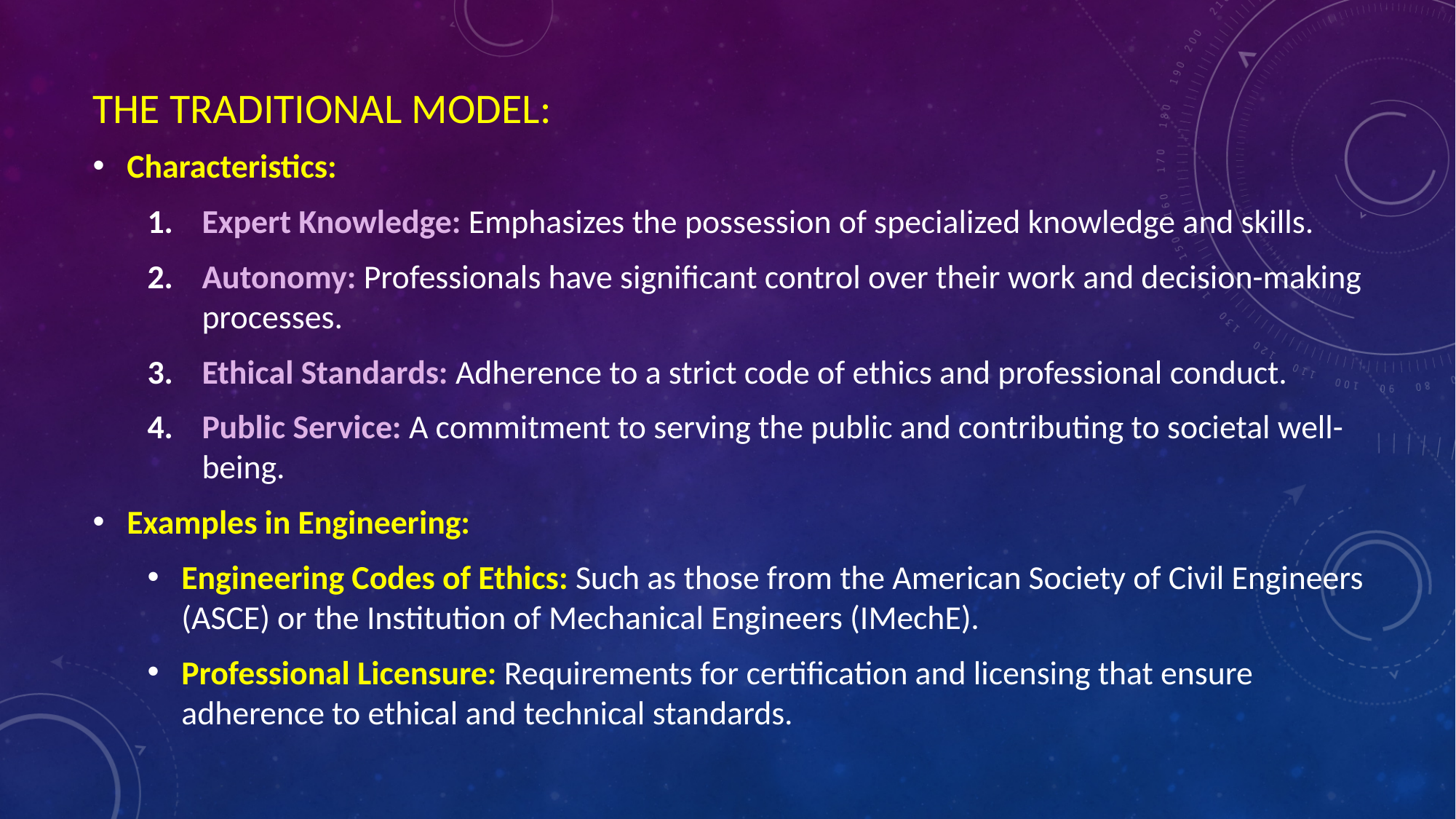

# The Traditional Model:
Characteristics:
Expert Knowledge: Emphasizes the possession of specialized knowledge and skills.
Autonomy: Professionals have significant control over their work and decision-making processes.
Ethical Standards: Adherence to a strict code of ethics and professional conduct.
Public Service: A commitment to serving the public and contributing to societal well-being.
Examples in Engineering:
Engineering Codes of Ethics: Such as those from the American Society of Civil Engineers (ASCE) or the Institution of Mechanical Engineers (IMechE).
Professional Licensure: Requirements for certification and licensing that ensure adherence to ethical and technical standards.